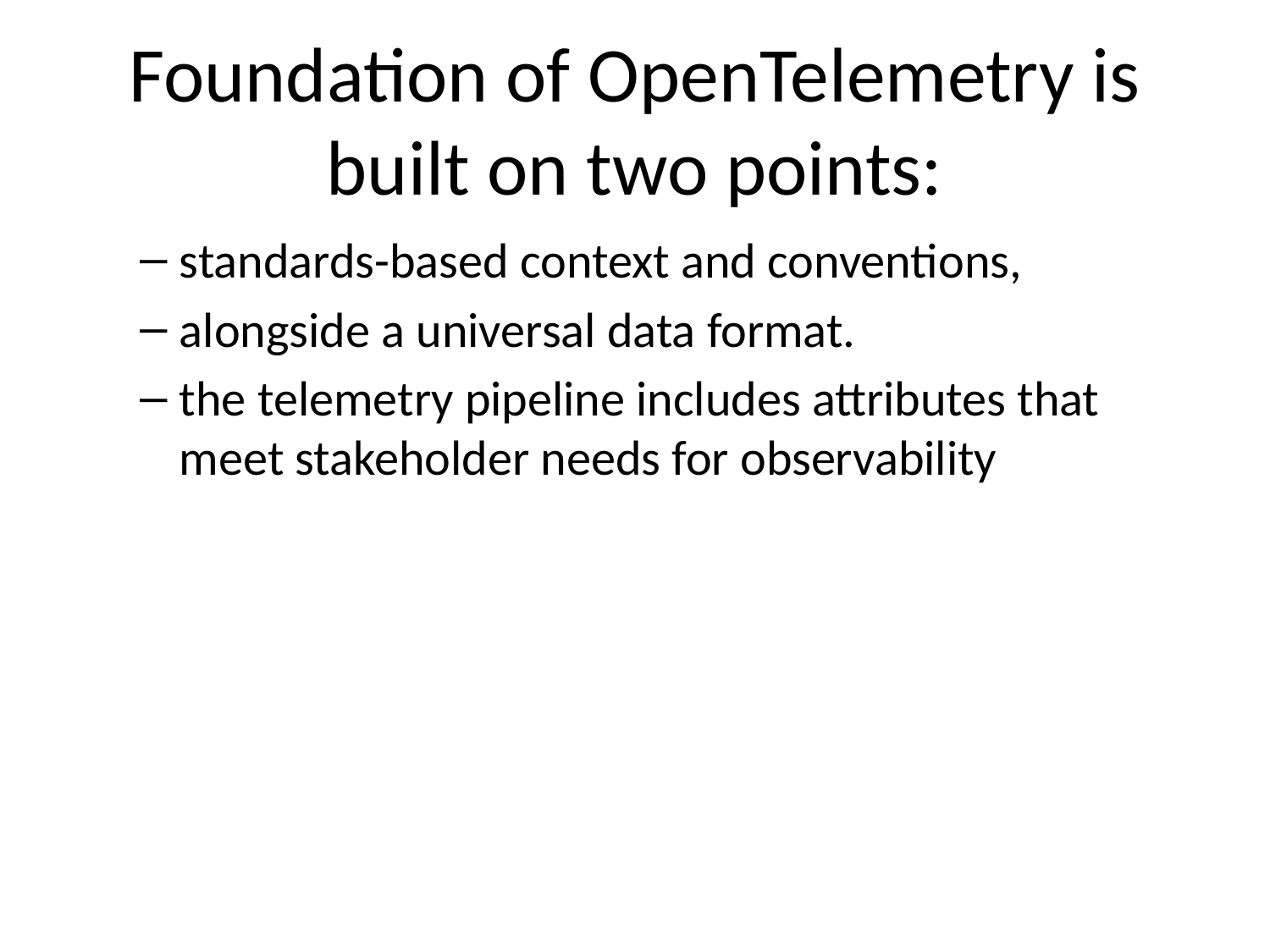

# Foundation of OpenTelemetry is built on two points:
standards-based context and conventions,
alongside a universal data format.
the telemetry pipeline includes attributes that meet stakeholder needs for observability